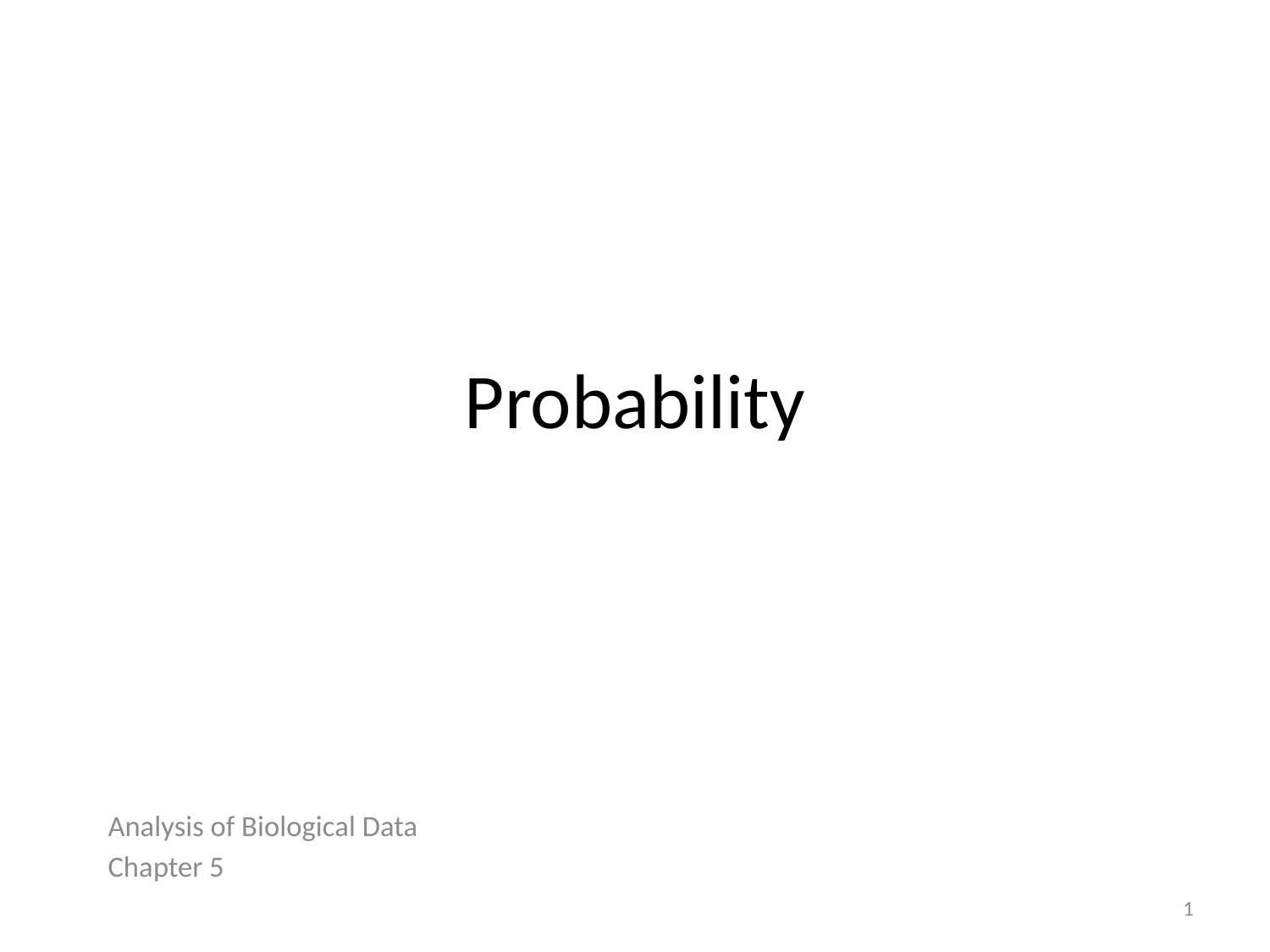

# Probability
Analysis of Biological Data
Chapter 5
1